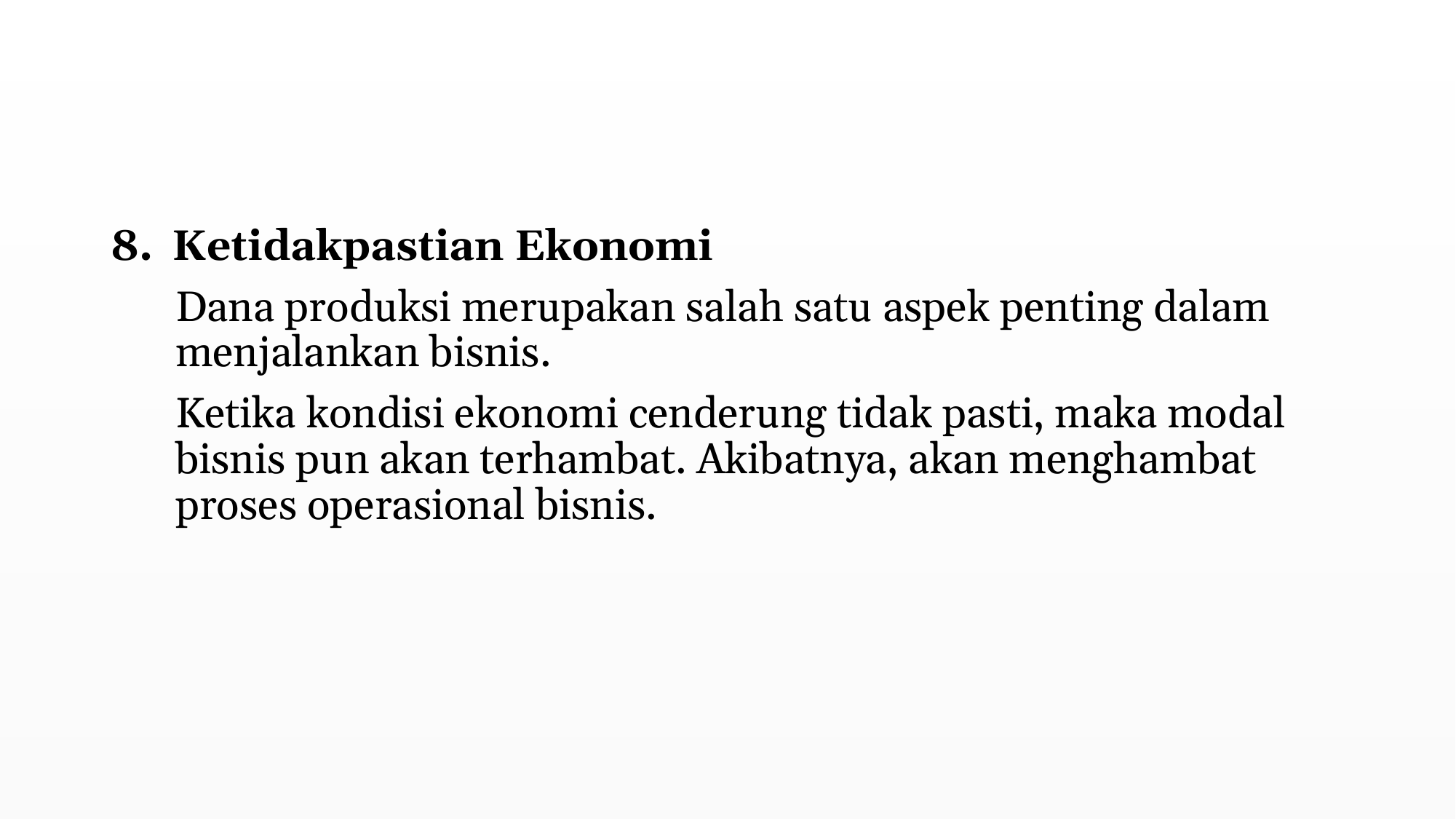

#
Ketidakpastian Ekonomi
Dana produksi merupakan salah satu aspek penting dalam menjalankan bisnis.
Ketika kondisi ekonomi cenderung tidak pasti, maka modal bisnis pun akan terhambat. Akibatnya, akan menghambat proses operasional bisnis.